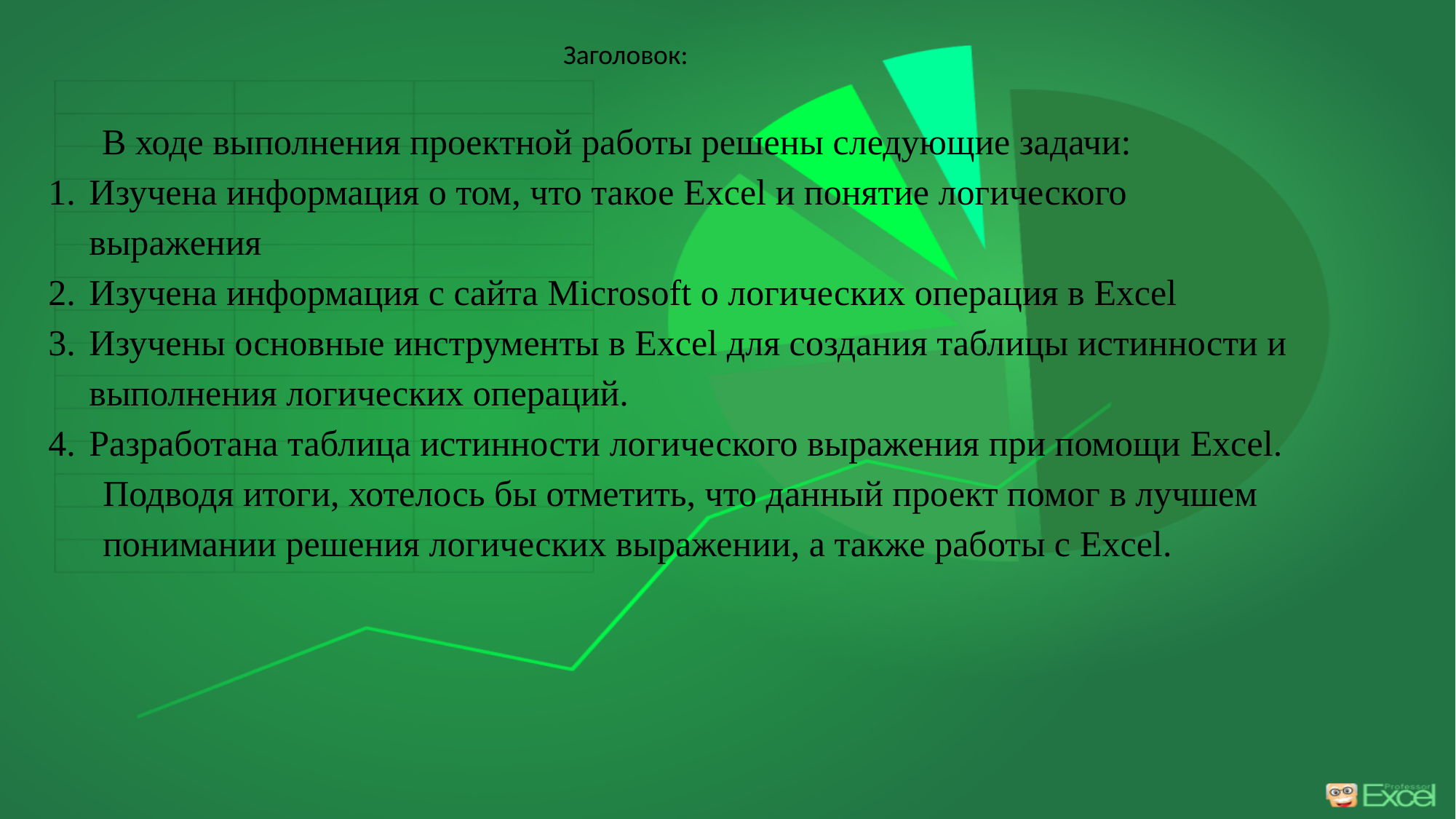

Заголовок:
В ходе выполнения проектной работы решены следующие задачи:
Изучена информация о том, что такое Excel и понятие логического выражения
Изучена информация с сайта Microsoft о логических операция в Excel
Изучены основные инструменты в Excel для создания таблицы истинности и выполнения логических операций.
Разработана таблица истинности логического выражения при помощи Excel.
Подводя итоги, хотелось бы отметить, что данный проект помог в лучшем понимании решения логических выражении, а также работы с Excel.